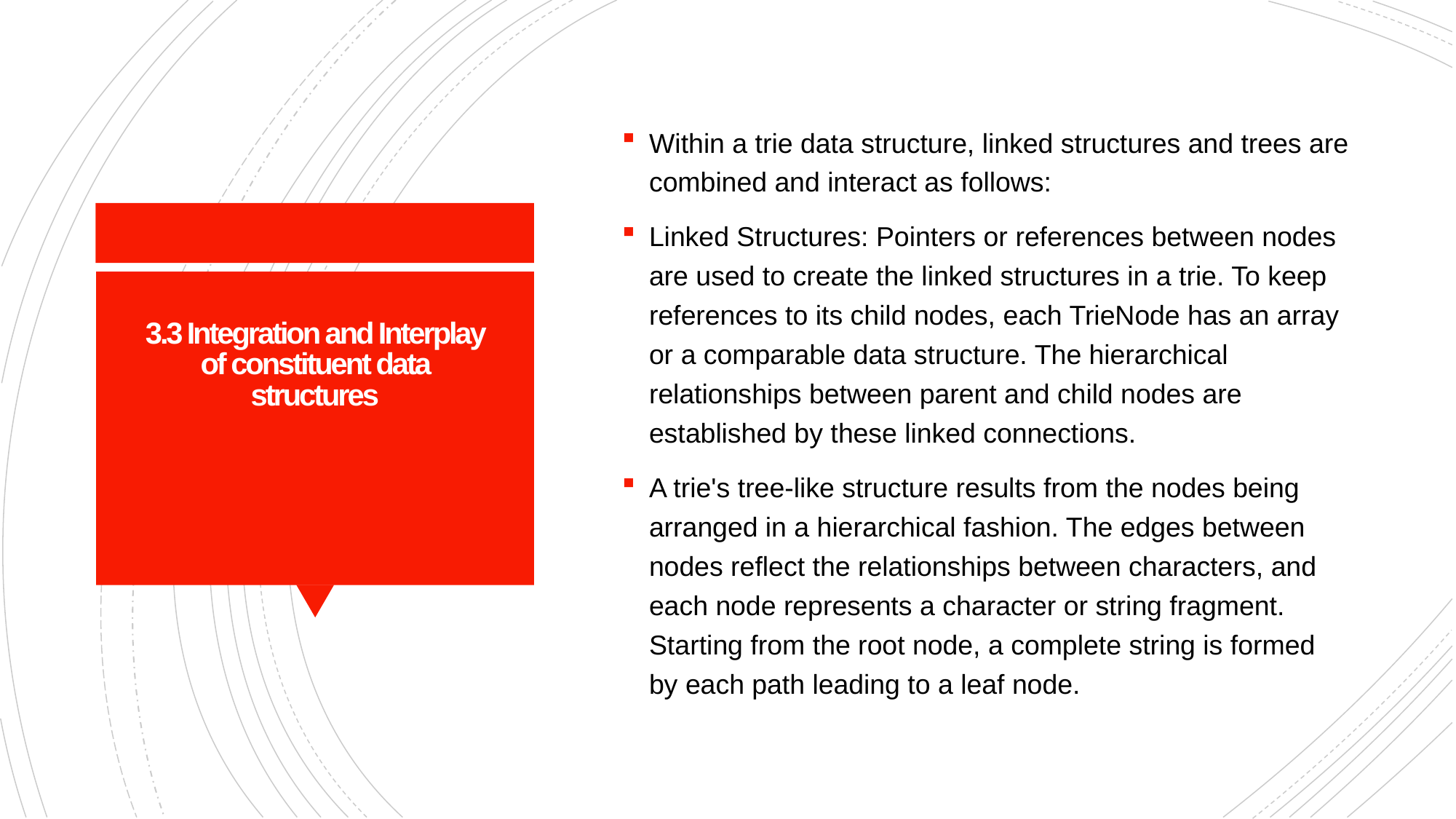

Within a trie data structure, linked structures and trees are combined and interact as follows:
Linked Structures: Pointers or references between nodes are used to create the linked structures in a trie. To keep references to its child nodes, each TrieNode has an array or a comparable data structure. The hierarchical relationships between parent and child nodes are established by these linked connections.
A trie's tree-like structure results from the nodes being arranged in a hierarchical fashion. The edges between nodes reflect the relationships between characters, and each node represents a character or string fragment. Starting from the root node, a complete string is formed by each path leading to a leaf node.
# 3.3 Integration and Interplay of constituent data structures